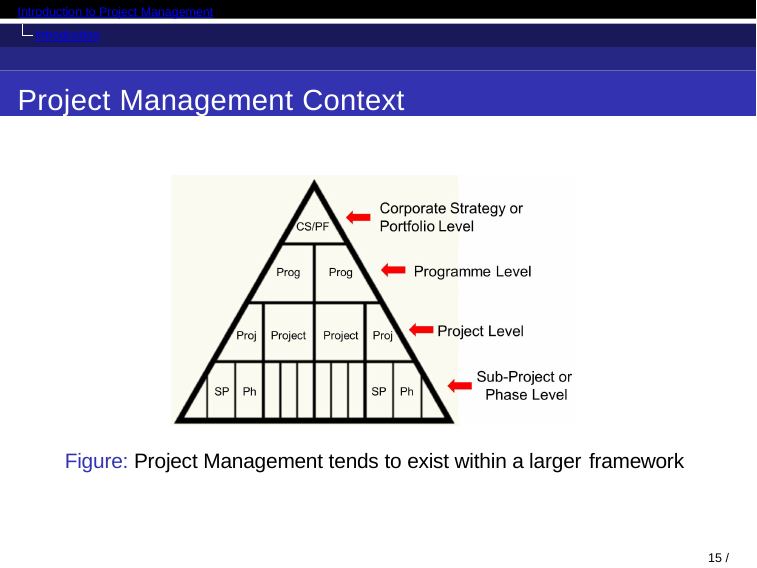

Introduction to Project Management

Introduction

Project Management Context

Figure: Project Management tends to exist within a larger framework
15 / 82